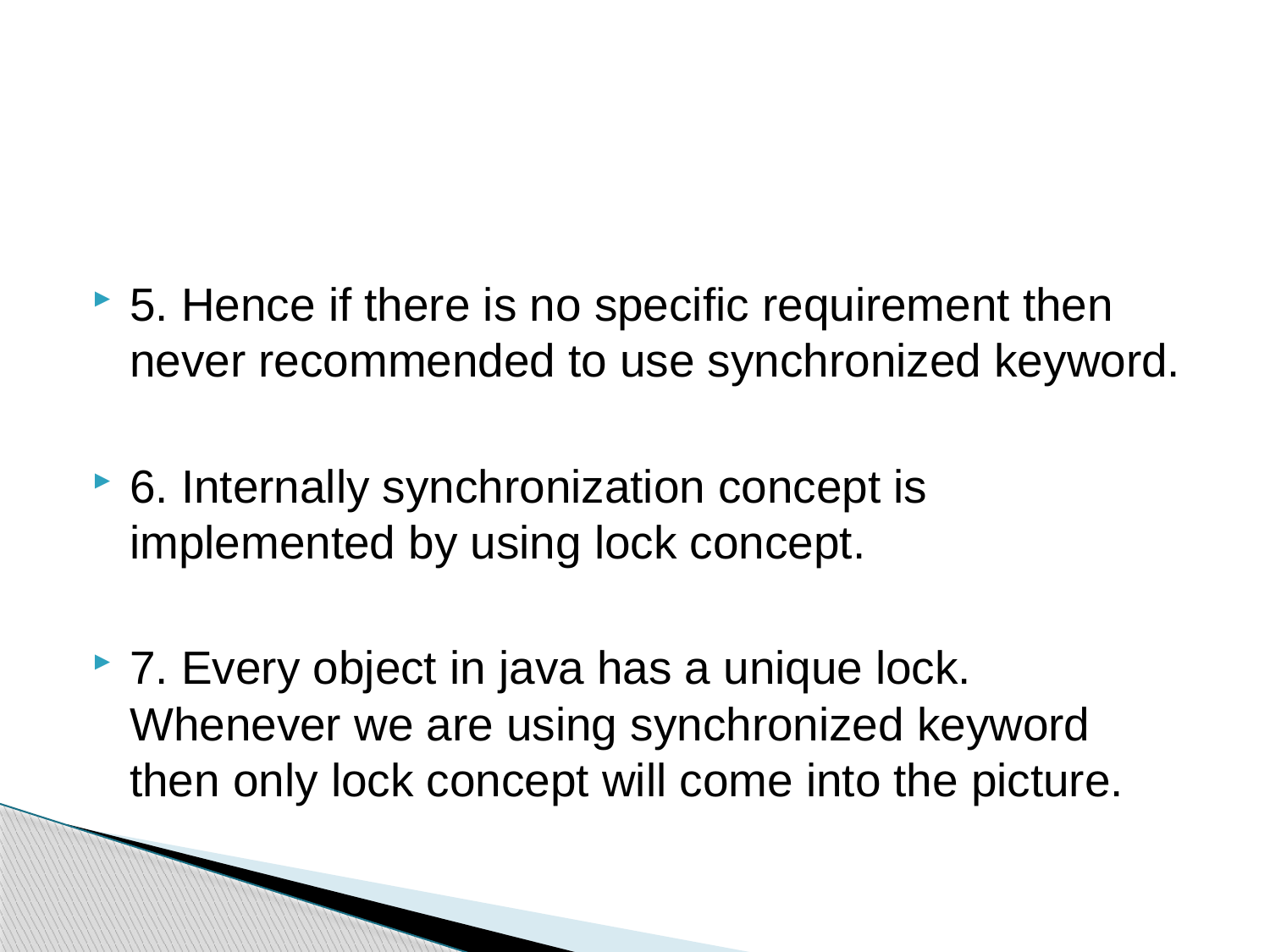

#

5. Hence if there is no specific requirement then never recommended to use synchronized keyword.

6. Internally synchronization concept is implemented by using lock concept.

7. Every object in java has a unique lock. Whenever we are using synchronized keyword then only lock concept will come into the picture.